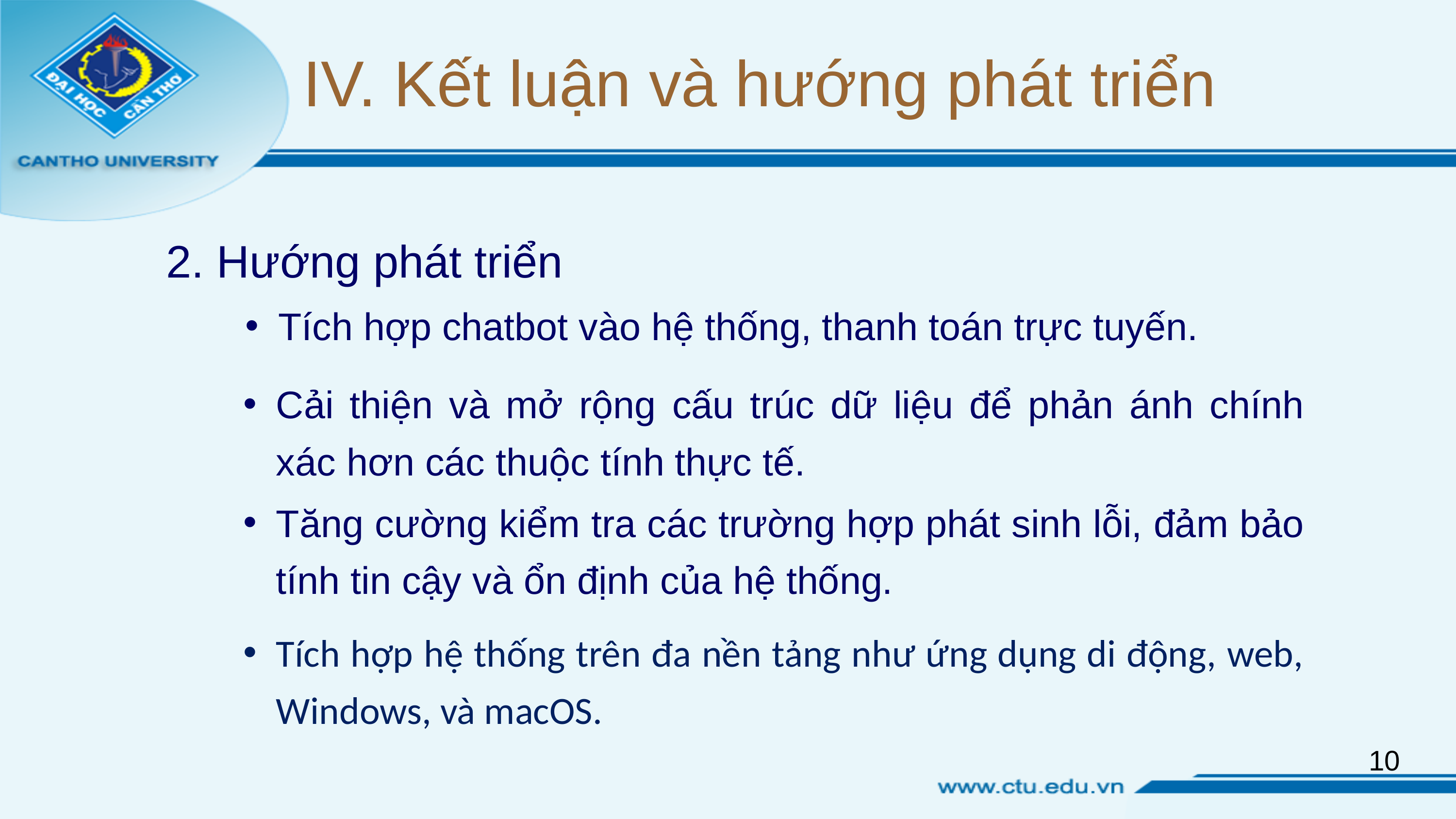

IV. Kết luận và hướng phát triển
2. Hướng phát triển
Tích hợp chatbot vào hệ thống, thanh toán trực tuyến.
Cải thiện và mở rộng cấu trúc dữ liệu để phản ánh chính xác hơn các thuộc tính thực tế.
Tăng cường kiểm tra các trường hợp phát sinh lỗi, đảm bảo tính tin cậy và ổn định của hệ thống.
Tích hợp hệ thống trên đa nền tảng như ứng dụng di động, web, Windows, và macOS.
10